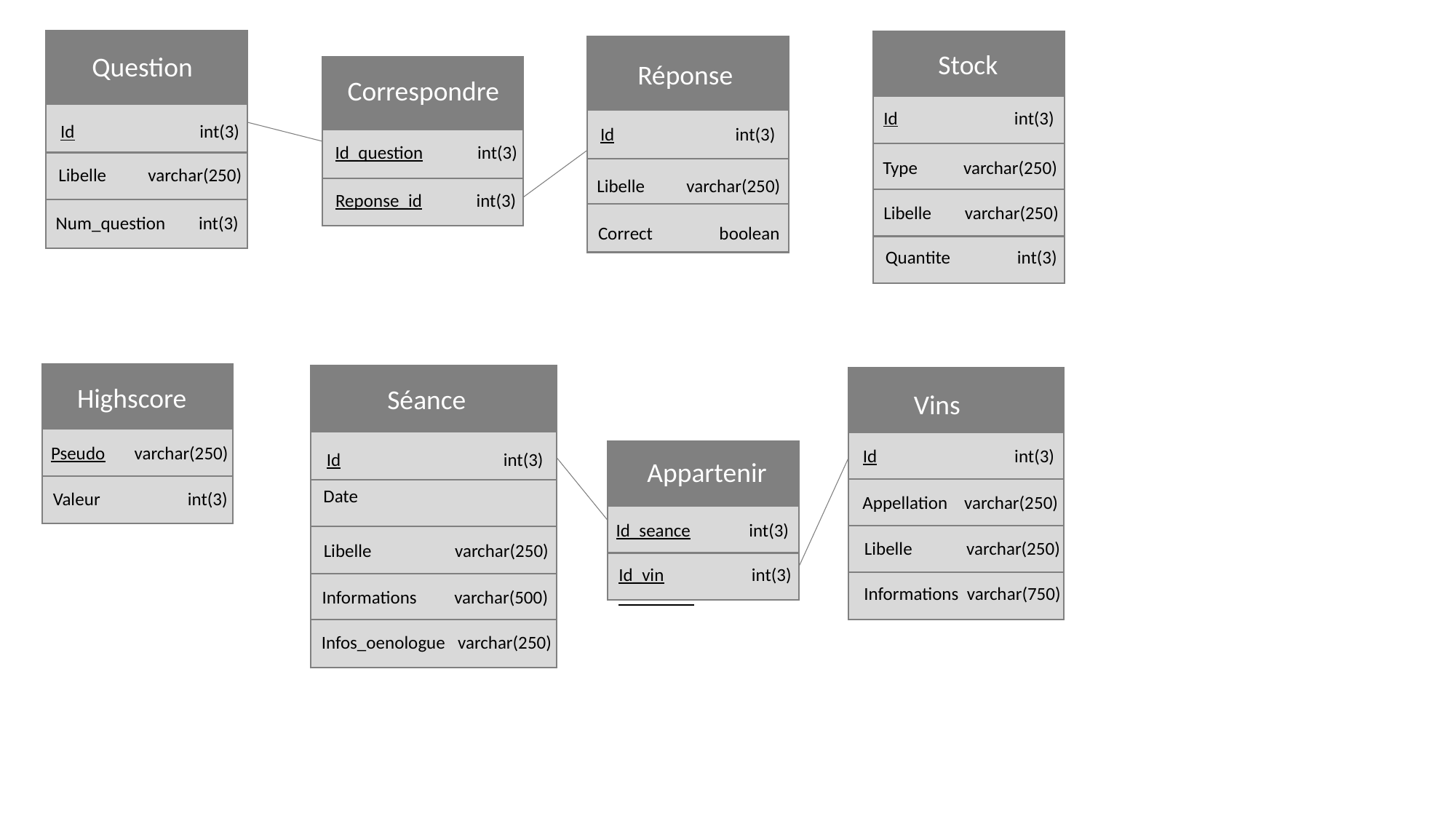

Stock

Id                            int(3)

Type           varchar(250)

Libelle        varchar(250)

Quantite                int(3)

Réponse

Id                             int(3)

Libelle          varchar(250)

Correct                boolean

Question

Correspondre

Id_question             int(3)

Reponse_id             int(3)

Id                              int(3)

Libelle          varchar(250)

Num_question        int(3)

Highscore

Pseudo       varchar(250)

Valeur                     int(3)

Vins

Id                                 int(3)

Appellation    varchar(250)

Libelle             varchar(250)

Informations  varchar(750)
Séance

Id                                       int(3)

Appartenir

Id_seance              int(3)

Id_vin                     int(3)

Date

Libelle                    varchar(250)

Informations         varchar(500)

Infos_oenologue   varchar(250)